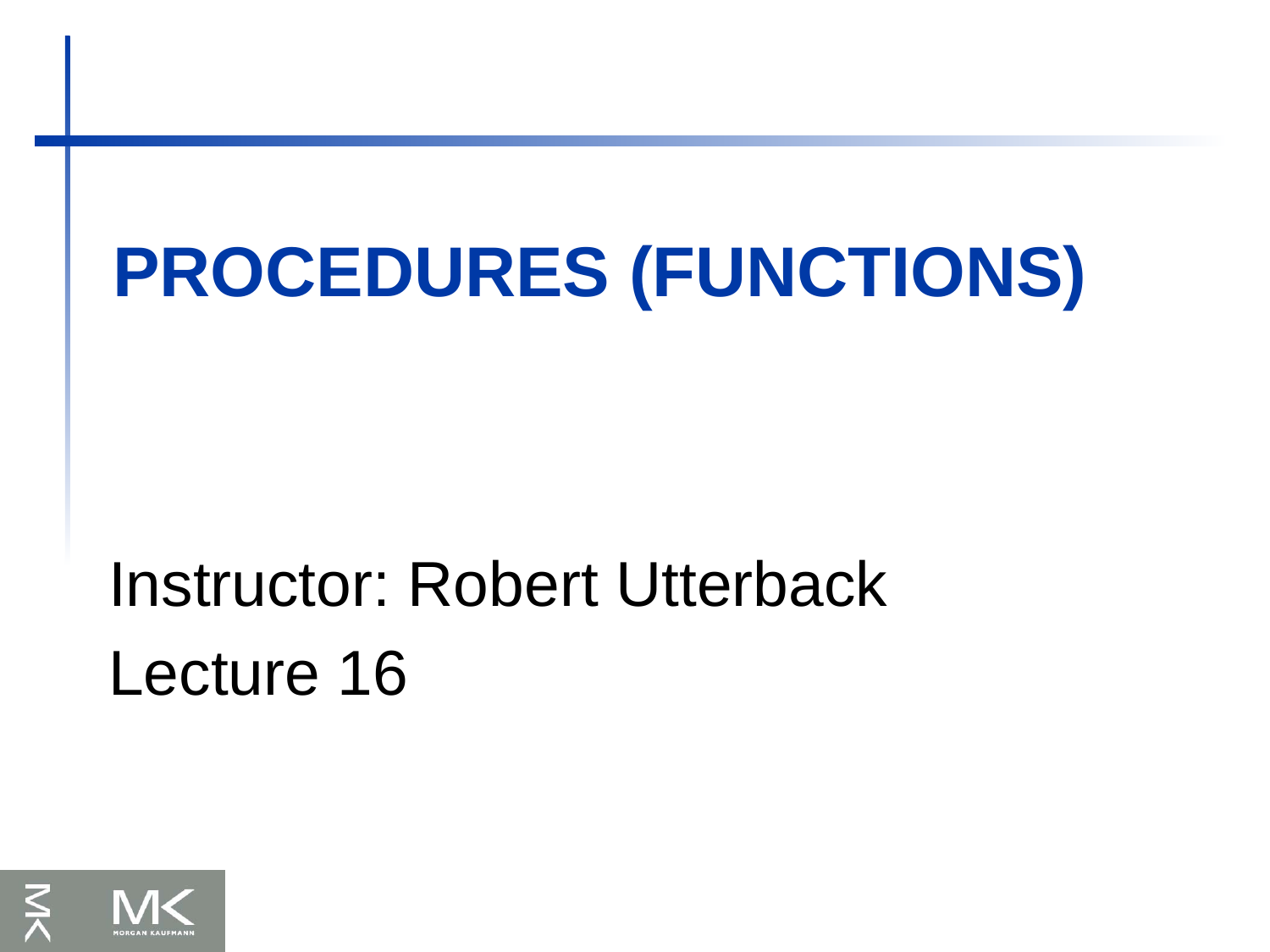

# Procedures (Functions)
Instructor: Robert Utterback
Lecture 16